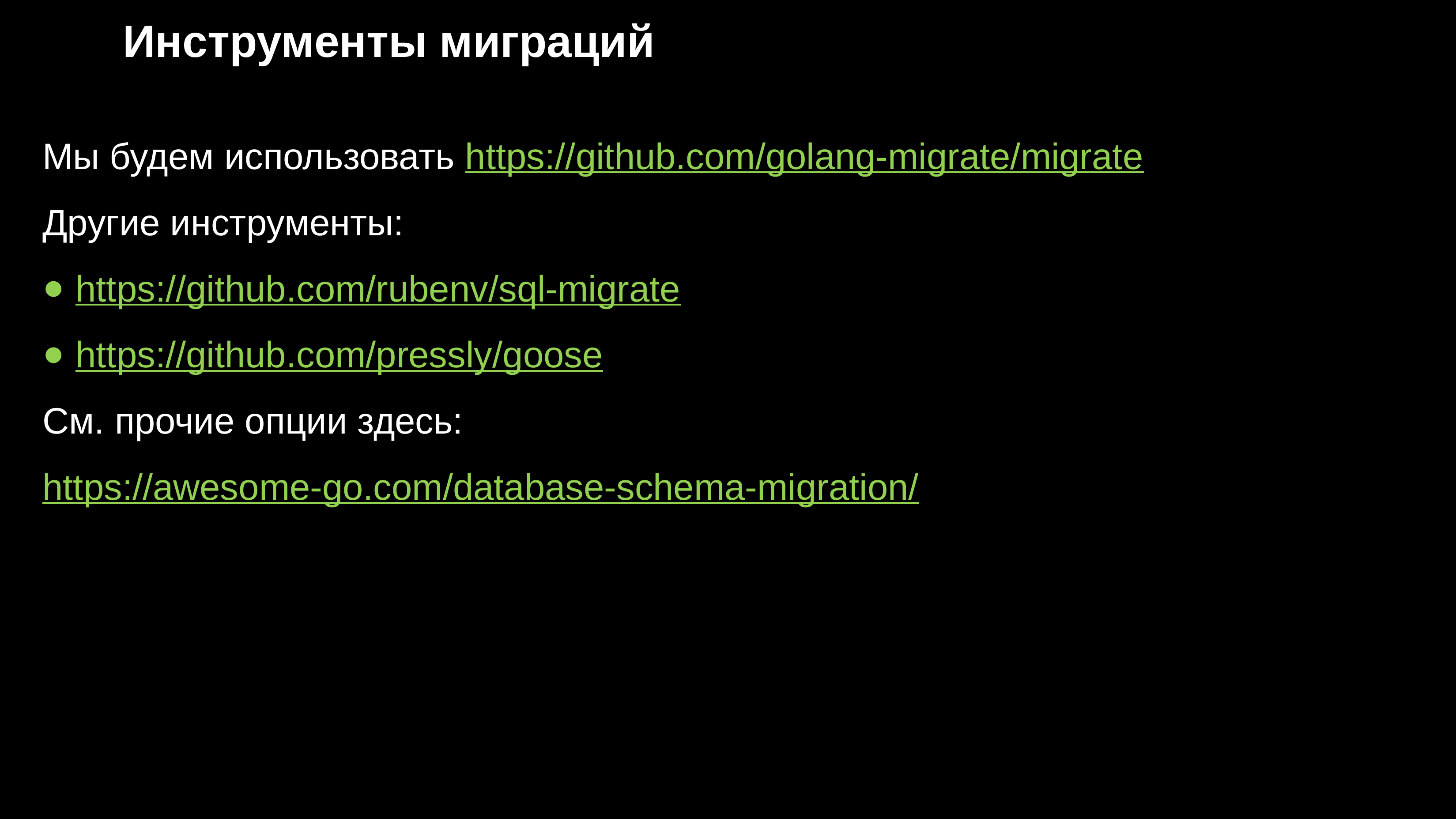

# Инструменты миграций
Мы будем использовать https://github.com/golang-migrate/migrate
Другие инструменты:
https://github.com/rubenv/sql-migrate
https://github.com/pressly/goose
См. прочие опции здесь:
https://awesome-go.com/database-schema-migration/